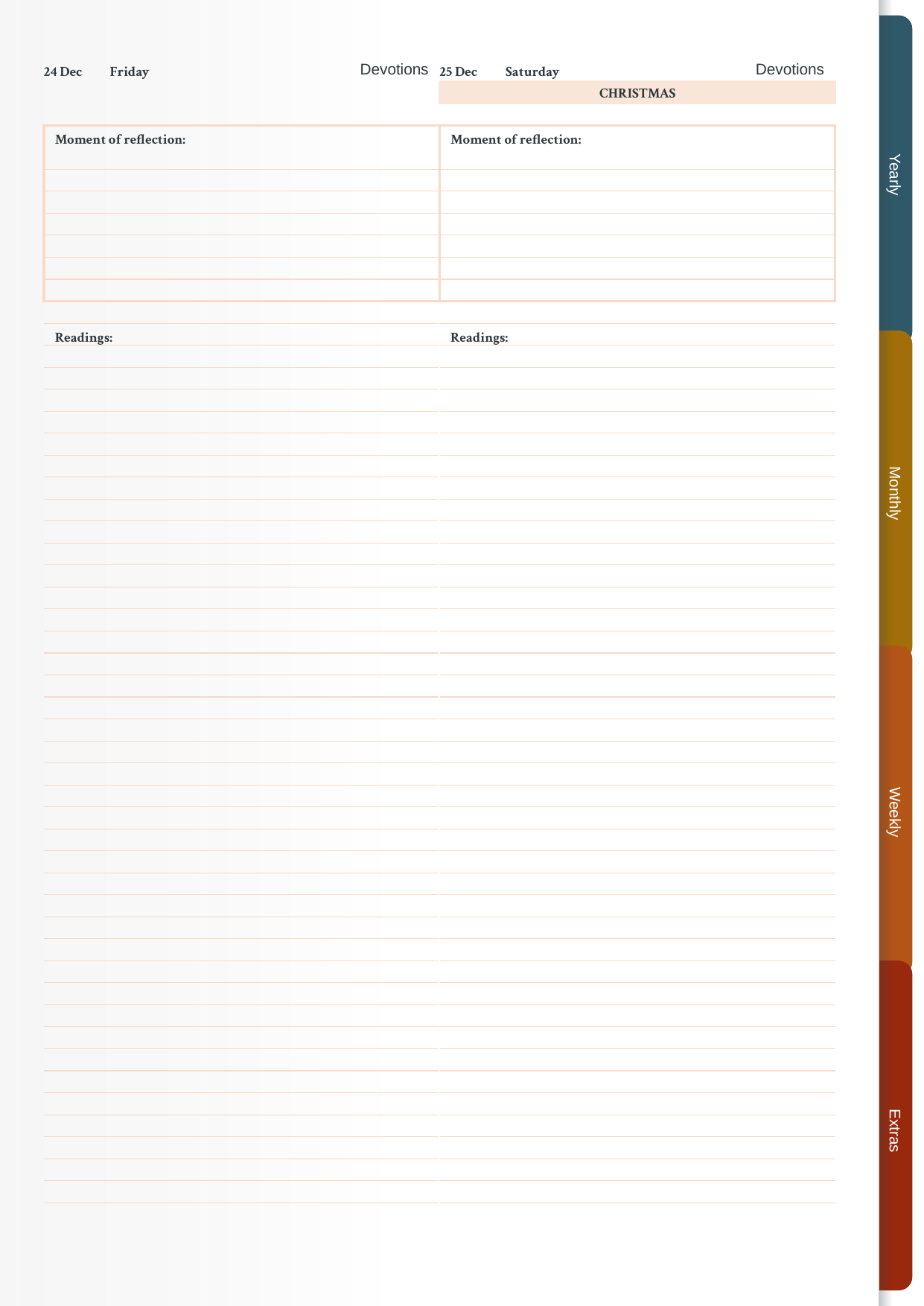

# 24December - 25December
Yearly
24 Dec
Friday
Devotions
25 Dec
Saturday
Devotions
CHRISTMAS
Monthly
Weekly
Extras